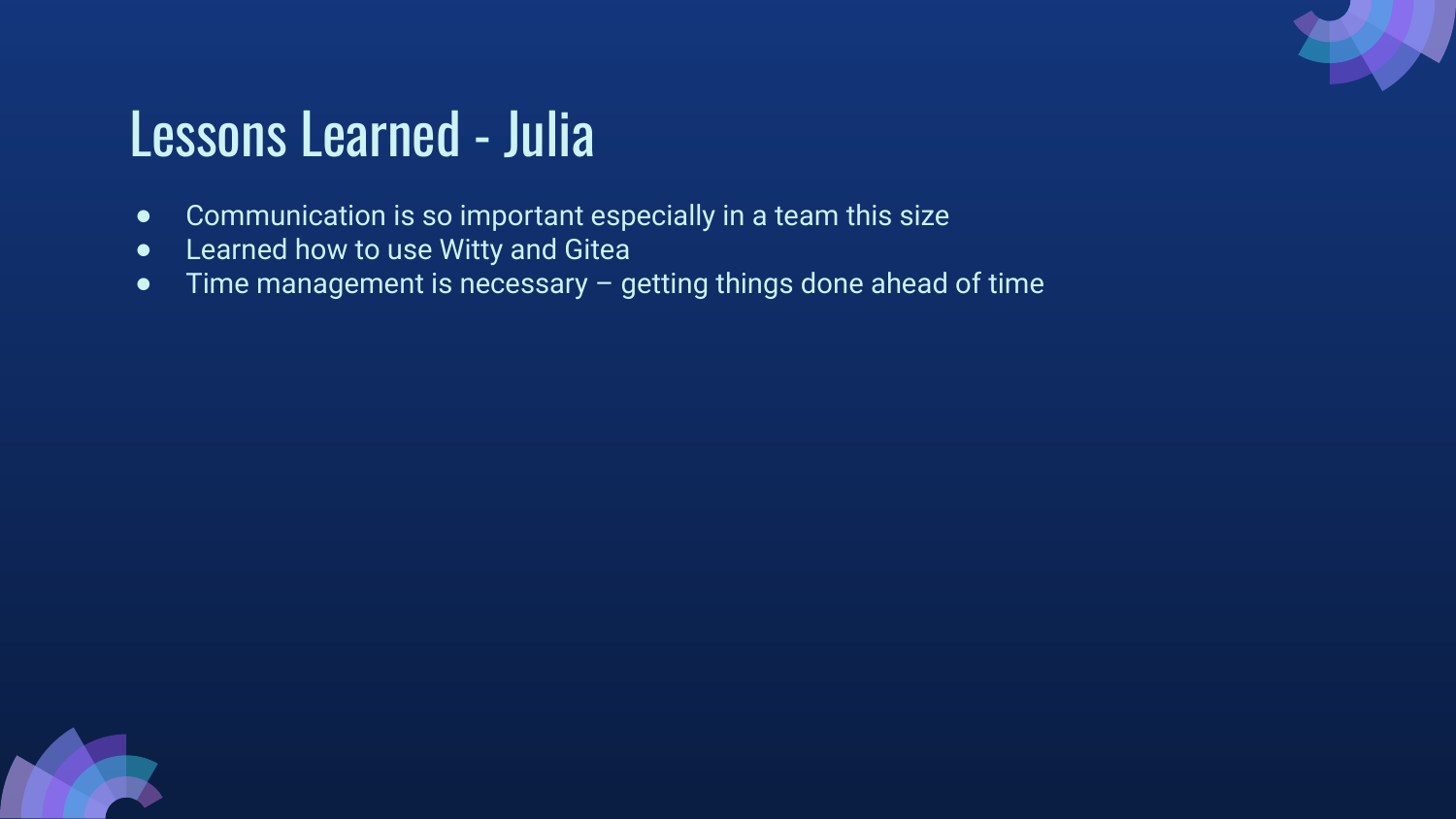

# Lessons Learned - Julia
Communication is so important especially in a team this size
Learned how to use Witty and Gitea
Time management is necessary – getting things done ahead of time